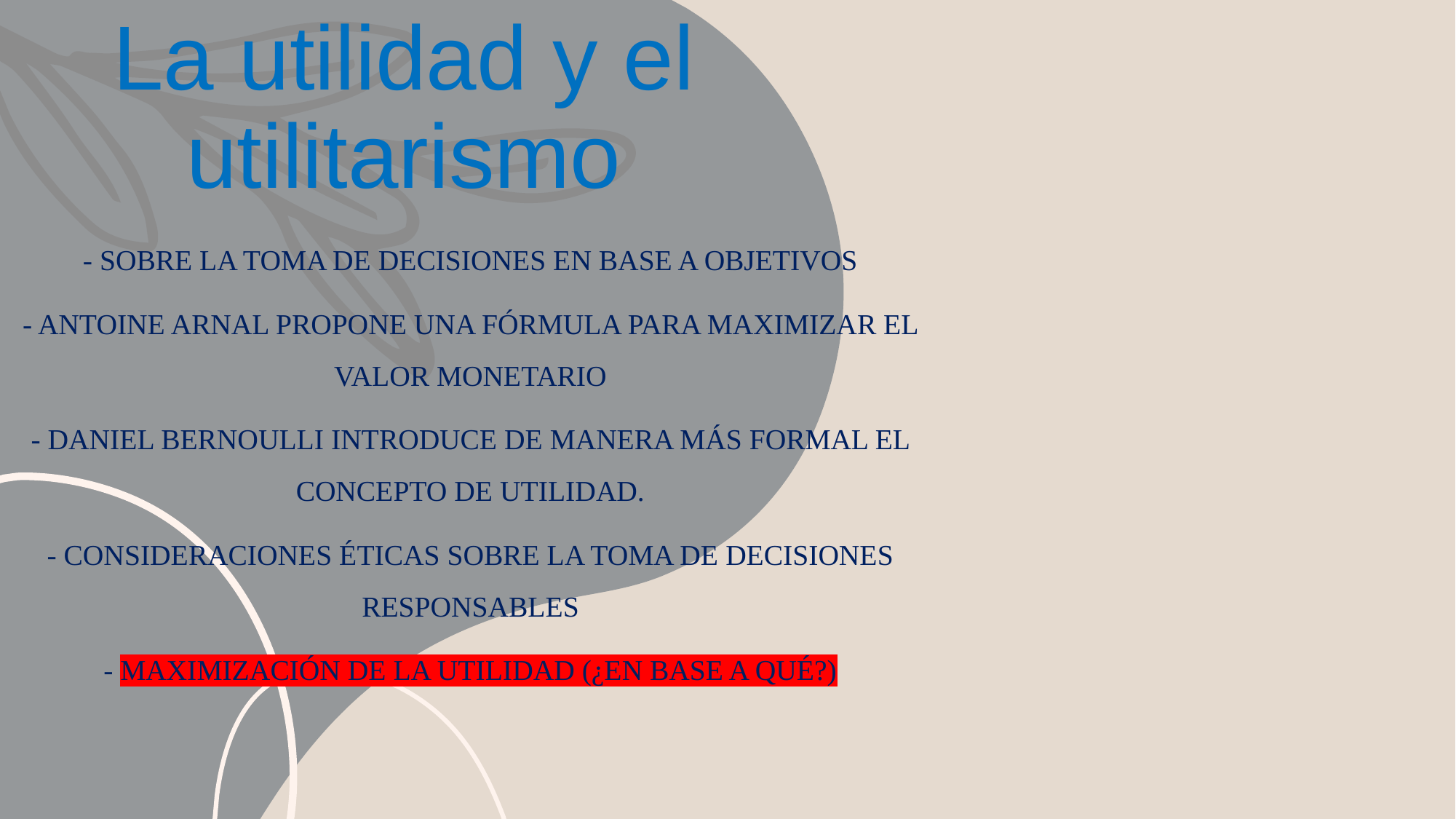

# La utilidad y el utilitarismo

- Sobre la toma de decisiones en base a objetivos
- Antoine Arnal propone una fórmula para maximizar el valor monetario
- Daniel Bernoulli introduce de manera más formal el concepto de utilidad.
- Consideraciones éticas sobre la toma de decisiones responsables
- Maximización de la utilidad (¿En base a qué?)